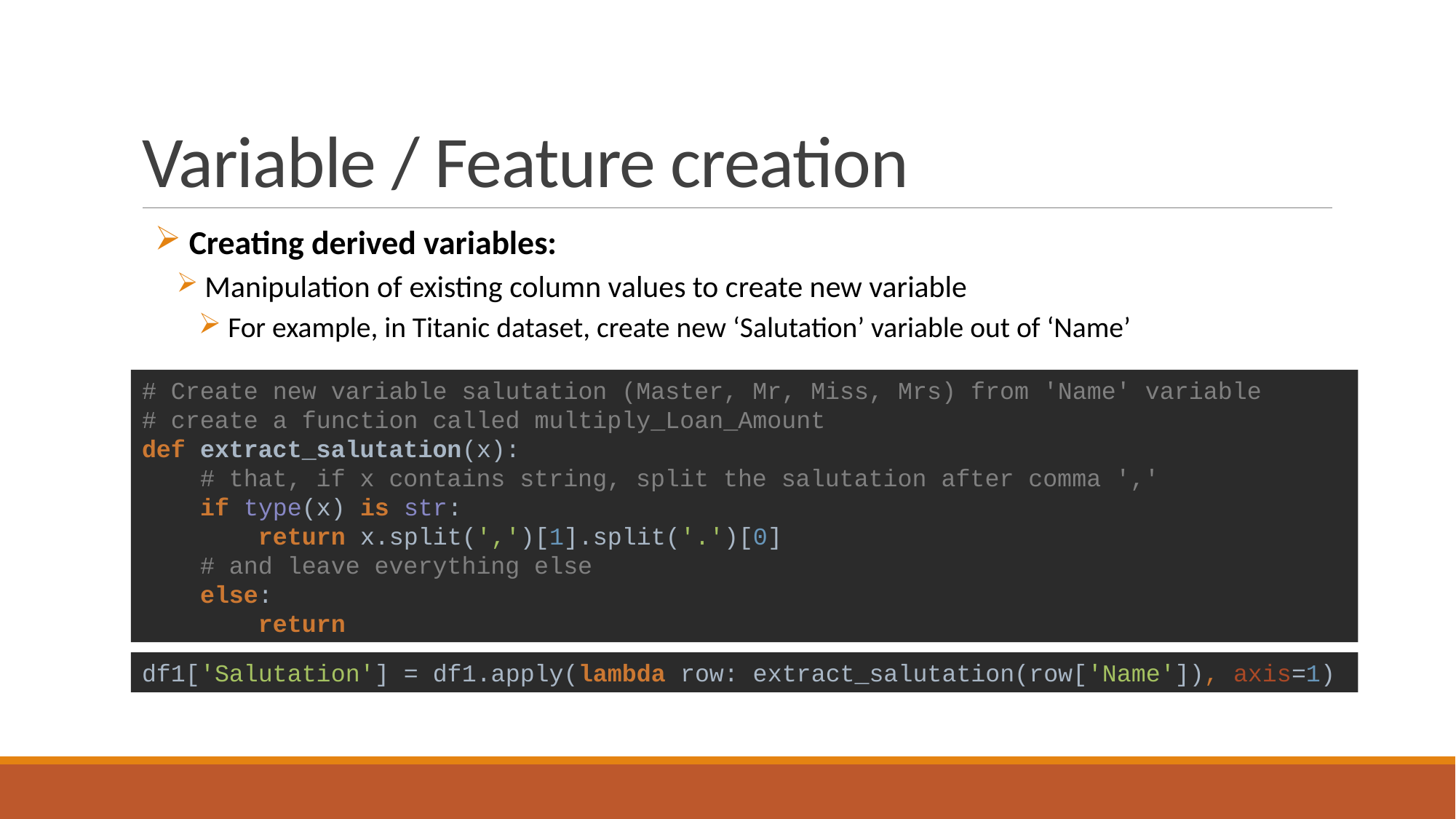

# Variable / Feature creation
 Creating derived variables:
 Manipulation of existing column values to create new variable
 For example, in Titanic dataset, create new ‘Salutation’ variable out of ‘Name’

# Create new variable salutation (Master, Mr, Miss, Mrs) from 'Name' variable # create a function called multiply_Loan_Amount def extract_salutation(x): # that, if x contains string, split the salutation after comma ',' if type(x) is str: return x.split(',')[1].split('.')[0] # and leave everything else else: return
df1['Salutation'] = df1.apply(lambda row: extract_salutation(row['Name']), axis=1)